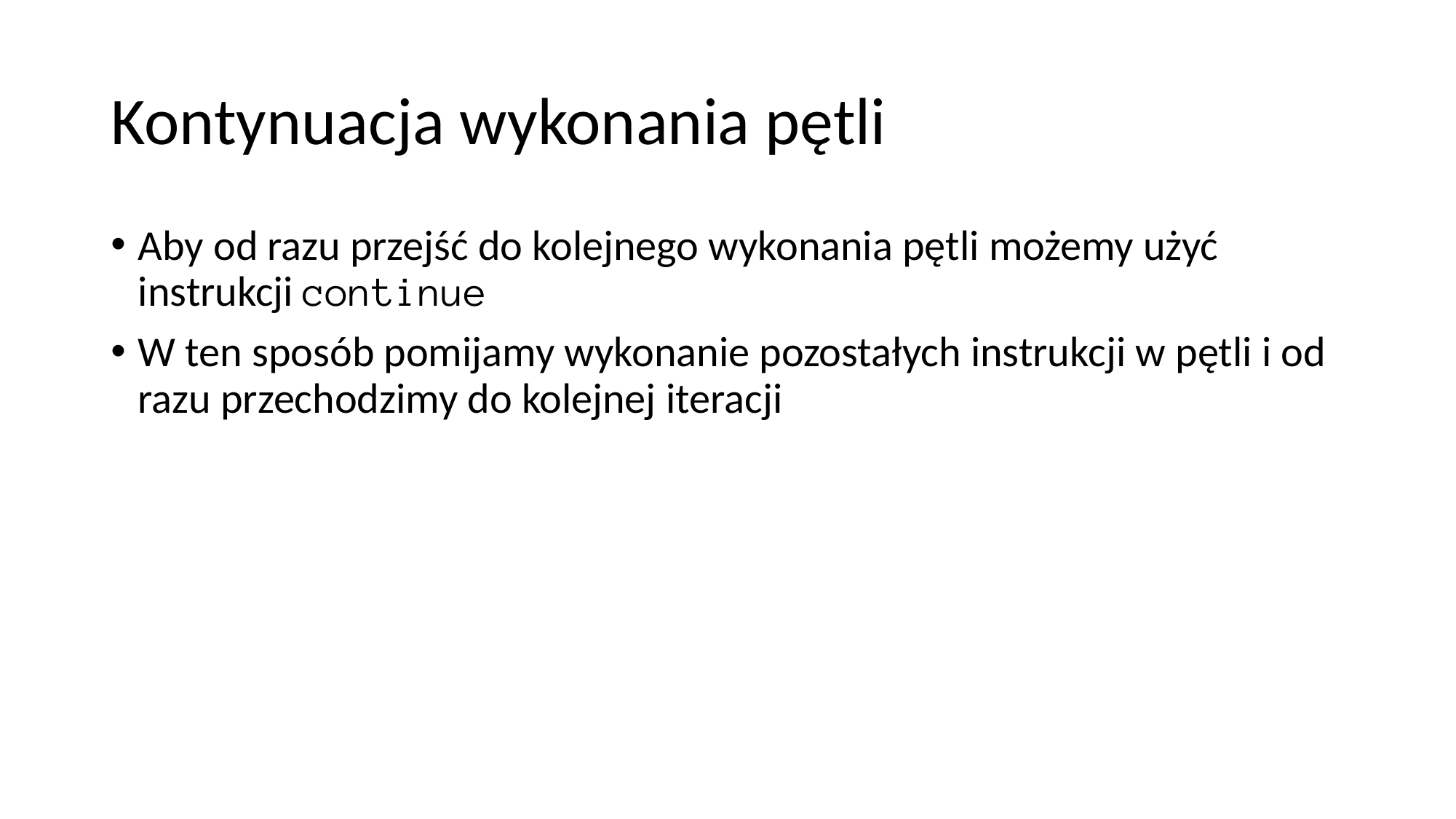

# Kontynuacja wykonania pętli
Aby od razu przejść do kolejnego wykonania pętli możemy użyć instrukcji continue
W ten sposób pomijamy wykonanie pozostałych instrukcji w pętli i od razu przechodzimy do kolejnej iteracji